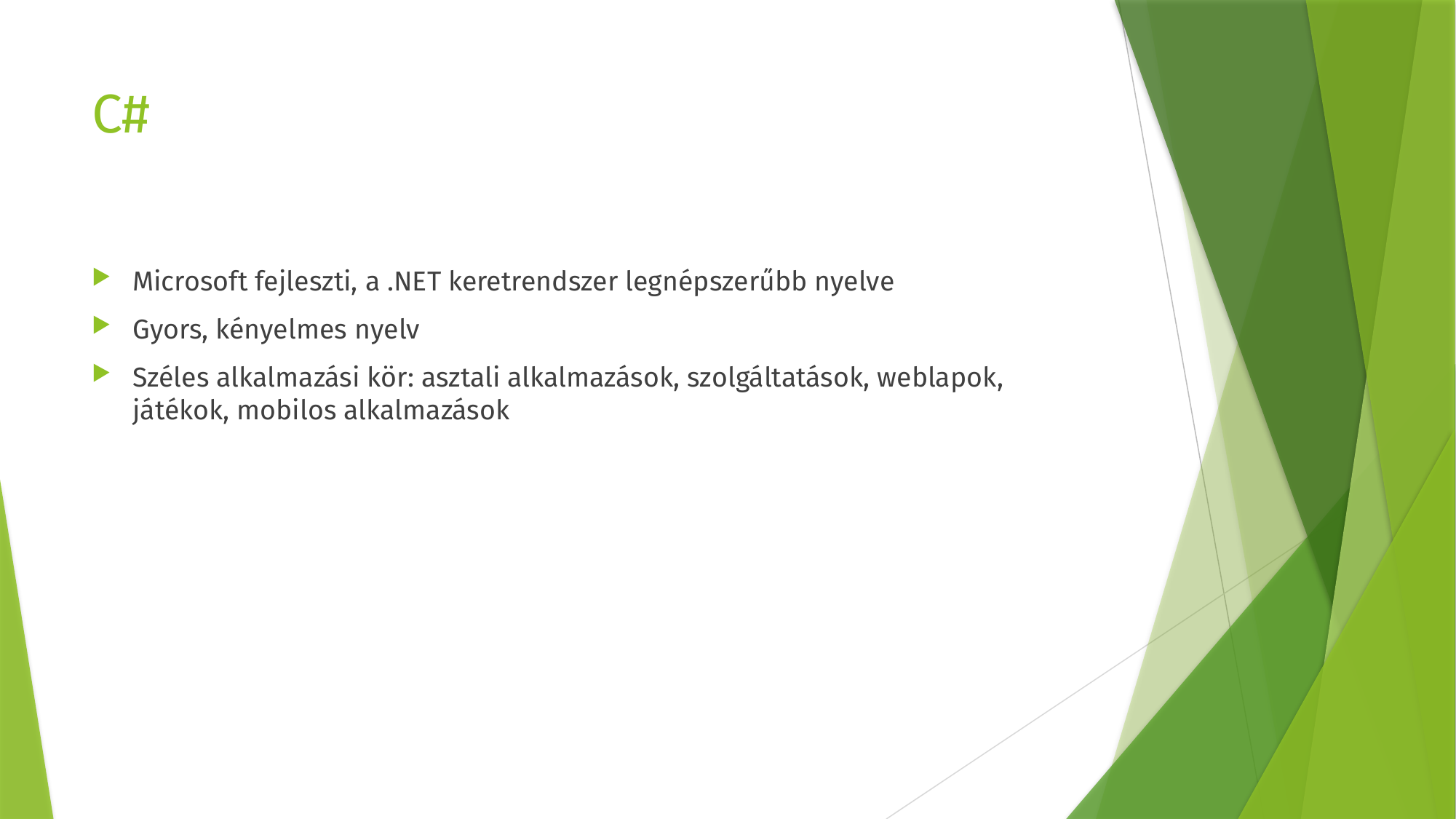

# C#
Microsoft fejleszti, a .NET keretrendszer legnépszerűbb nyelve
Gyors, kényelmes nyelv
Széles alkalmazási kör: asztali alkalmazások, szolgáltatások, weblapok, játékok, mobilos alkalmazások